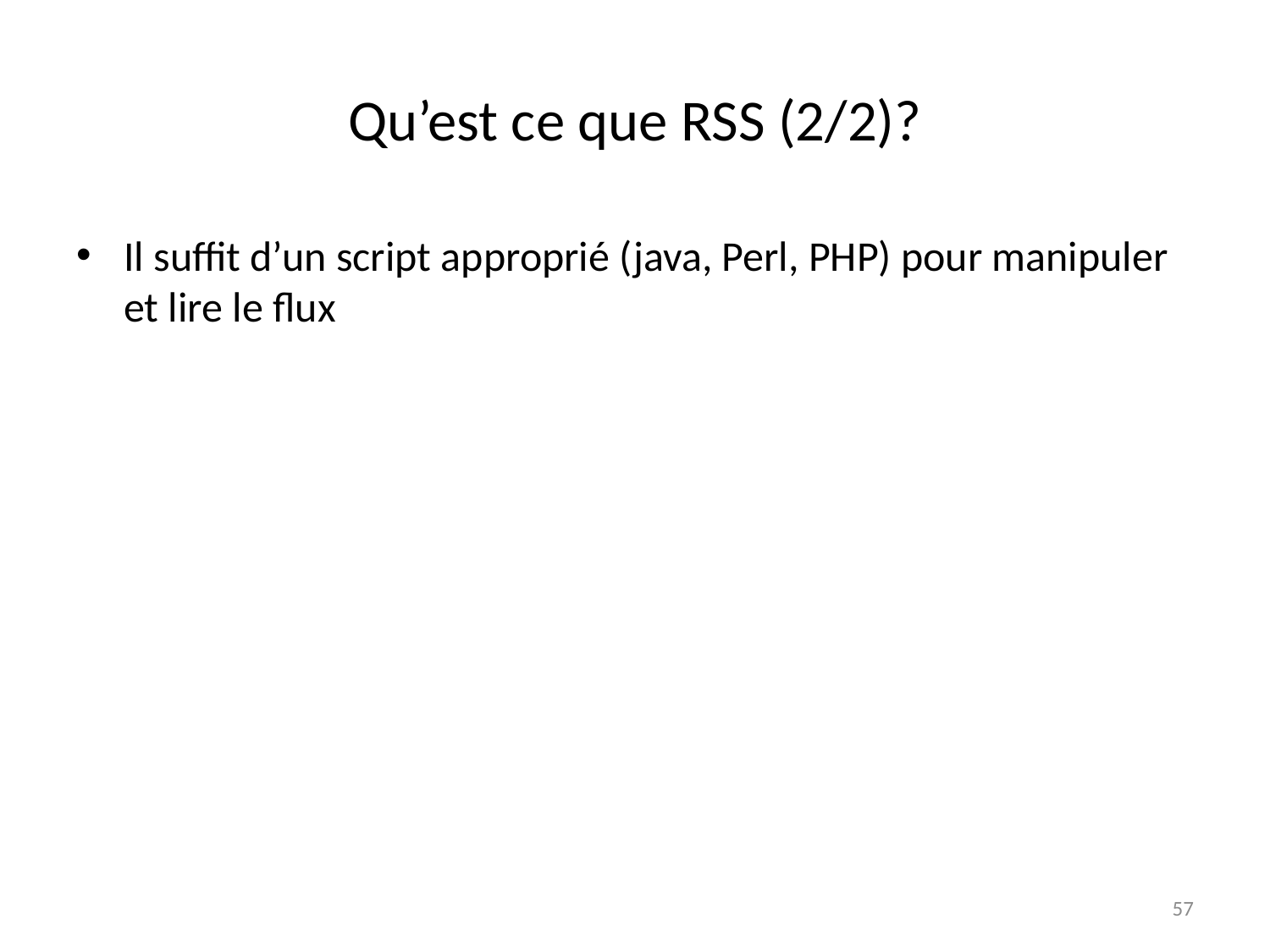

# Qu’est ce que RSS (2/2)?
Il suffit d’un script approprié (java, Perl, PHP) pour manipuler et lire le flux
57